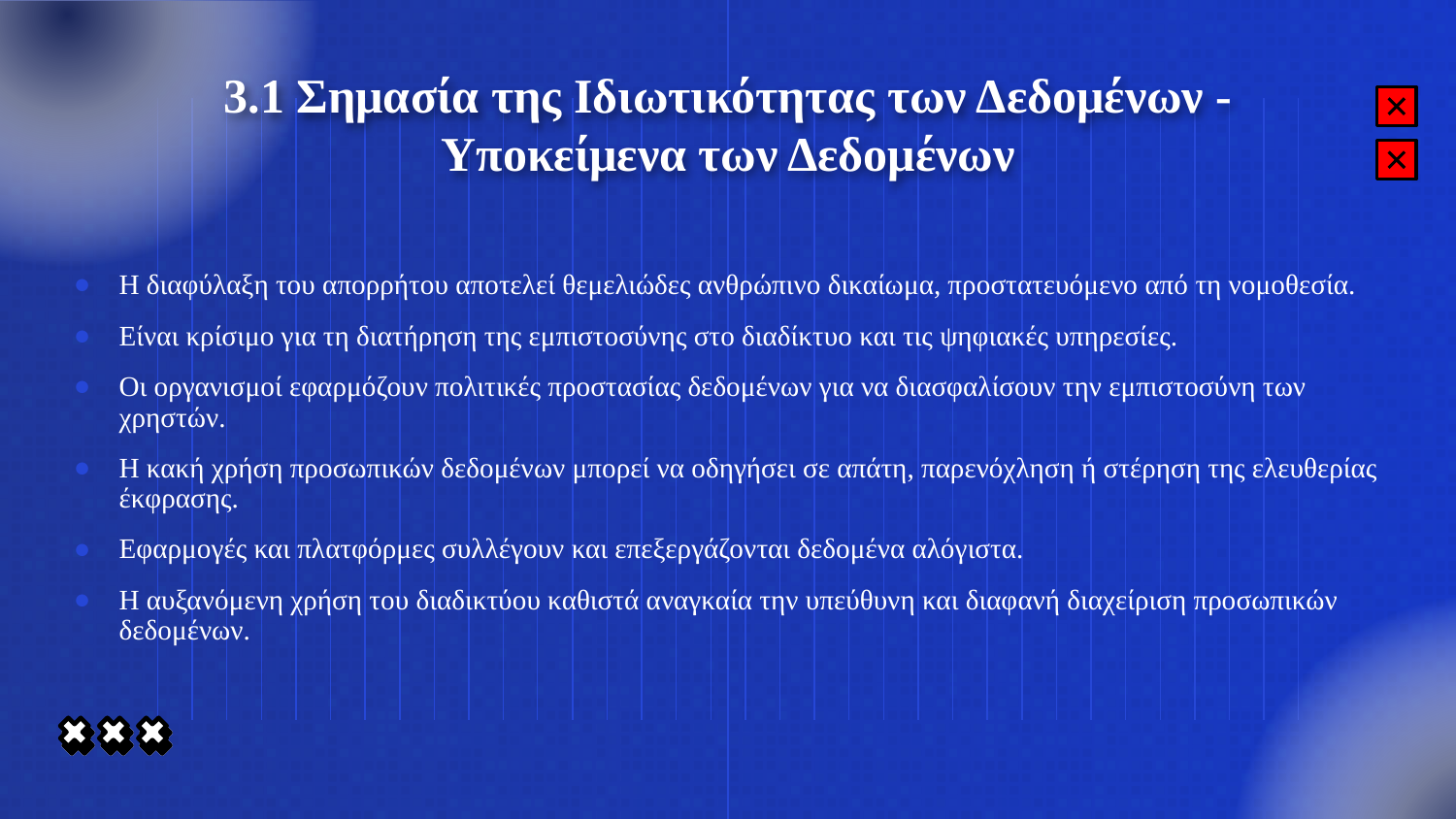

# 3.1 Σημασία της Ιδιωτικότητας των Δεδομένων - Υποκείμενα των Δεδομένων
Η διαφύλαξη του απορρήτου αποτελεί θεμελιώδες ανθρώπινο δικαίωμα, προστατευόμενο από τη νομοθεσία.
Είναι κρίσιμο για τη διατήρηση της εμπιστοσύνης στο διαδίκτυο και τις ψηφιακές υπηρεσίες.
Οι οργανισμοί εφαρμόζουν πολιτικές προστασίας δεδομένων για να διασφαλίσουν την εμπιστοσύνη των χρηστών.
Η κακή χρήση προσωπικών δεδομένων μπορεί να οδηγήσει σε απάτη, παρενόχληση ή στέρηση της ελευθερίας έκφρασης.
Εφαρμογές και πλατφόρμες συλλέγουν και επεξεργάζονται δεδομένα αλόγιστα.
Η αυξανόμενη χρήση του διαδικτύου καθιστά αναγκαία την υπεύθυνη και διαφανή διαχείριση προσωπικών δεδομένων.